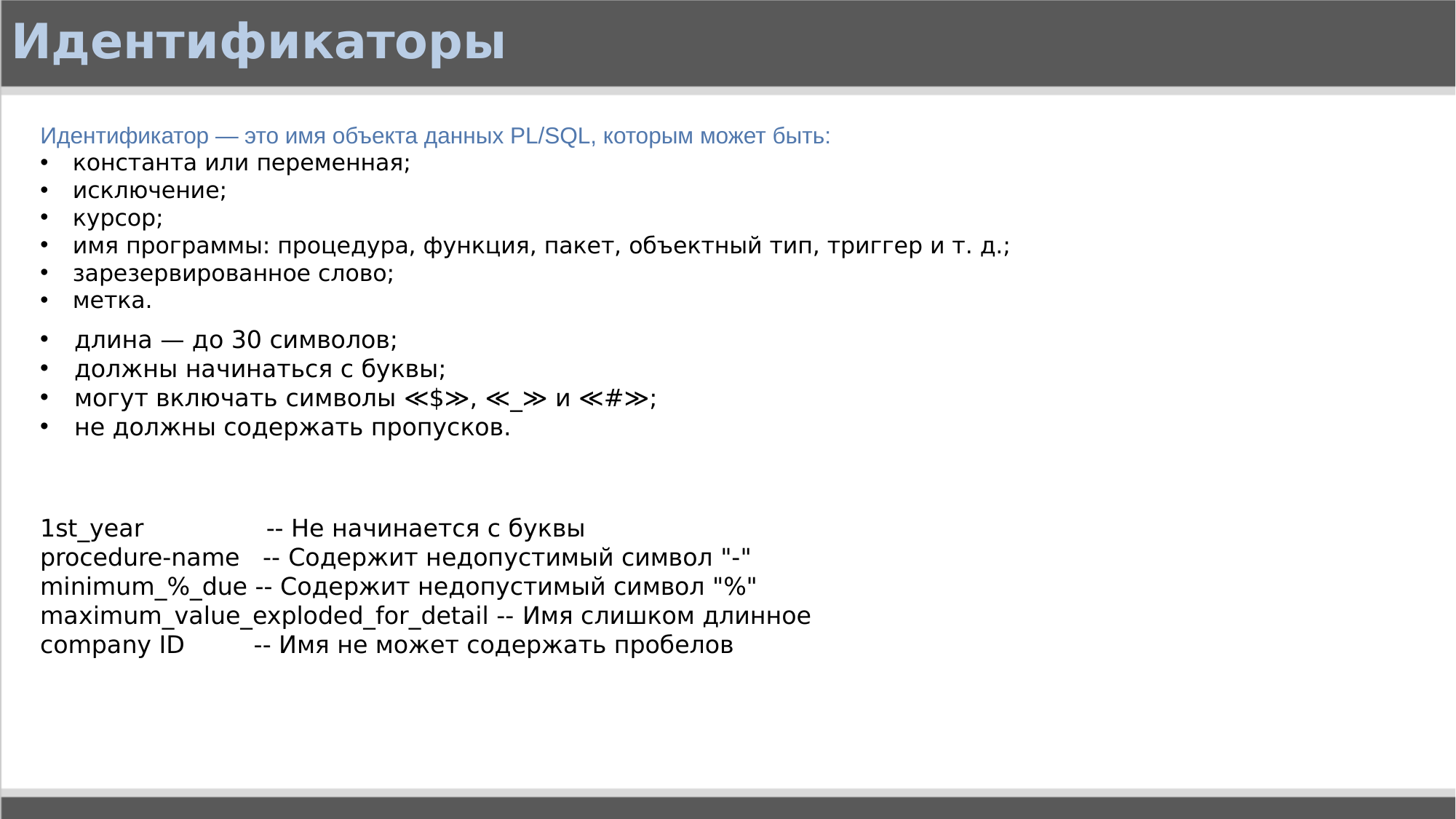

# Идентификаторы
Идентификатор — это имя объекта данных PL/SQL, которым может быть:
константа или переменная;
исключение;
курсор;
имя программы: процедура, функция, пакет, объектный тип, триггер и т. д.;
зарезервированное слово;
метка.

длина — до 30 символов;
должны начинаться с буквы;
могут включать символы ≪$≫, ≪_≫ и ≪#≫;
не должны содержать пропусков.

1st_year 	 -- Не начинается с буквы
procedure-name   -- Содержит недопустимый символ "-"
minimum_%_due -- Содержит недопустимый символ "%"
maximum_value_exploded_for_detail -- Имя слишком длинное
company ID         -- Имя не может содержать пробелов